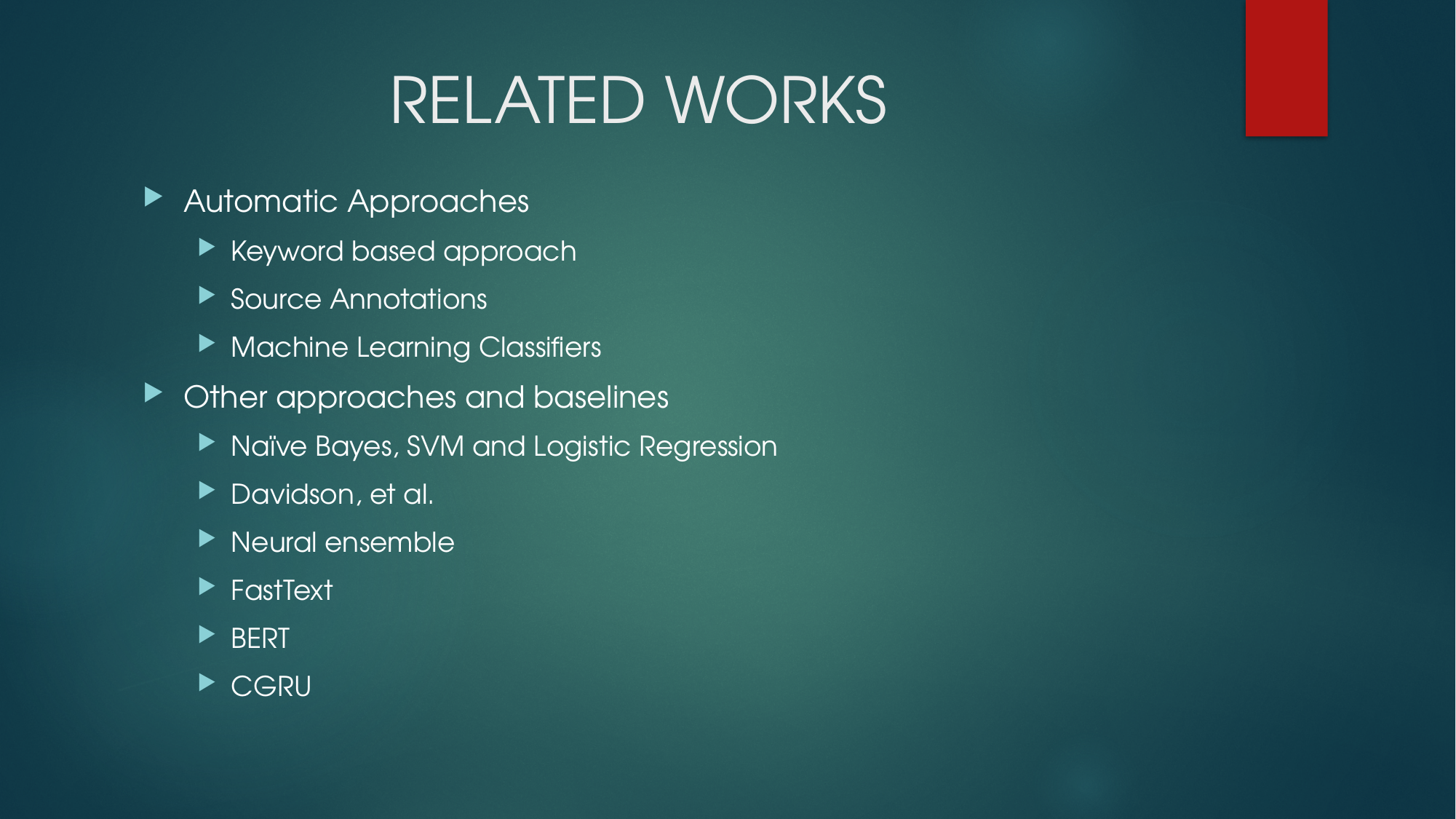

# RELATED WORKS
Automatic Approaches
Keyword based approach
Source Annotations
Machine Learning Classifiers
Other approaches and baselines
Naïve Bayes, SVM and Logistic Regression
Davidson, et al.
Neural ensemble
FastText
BERT
CGRU